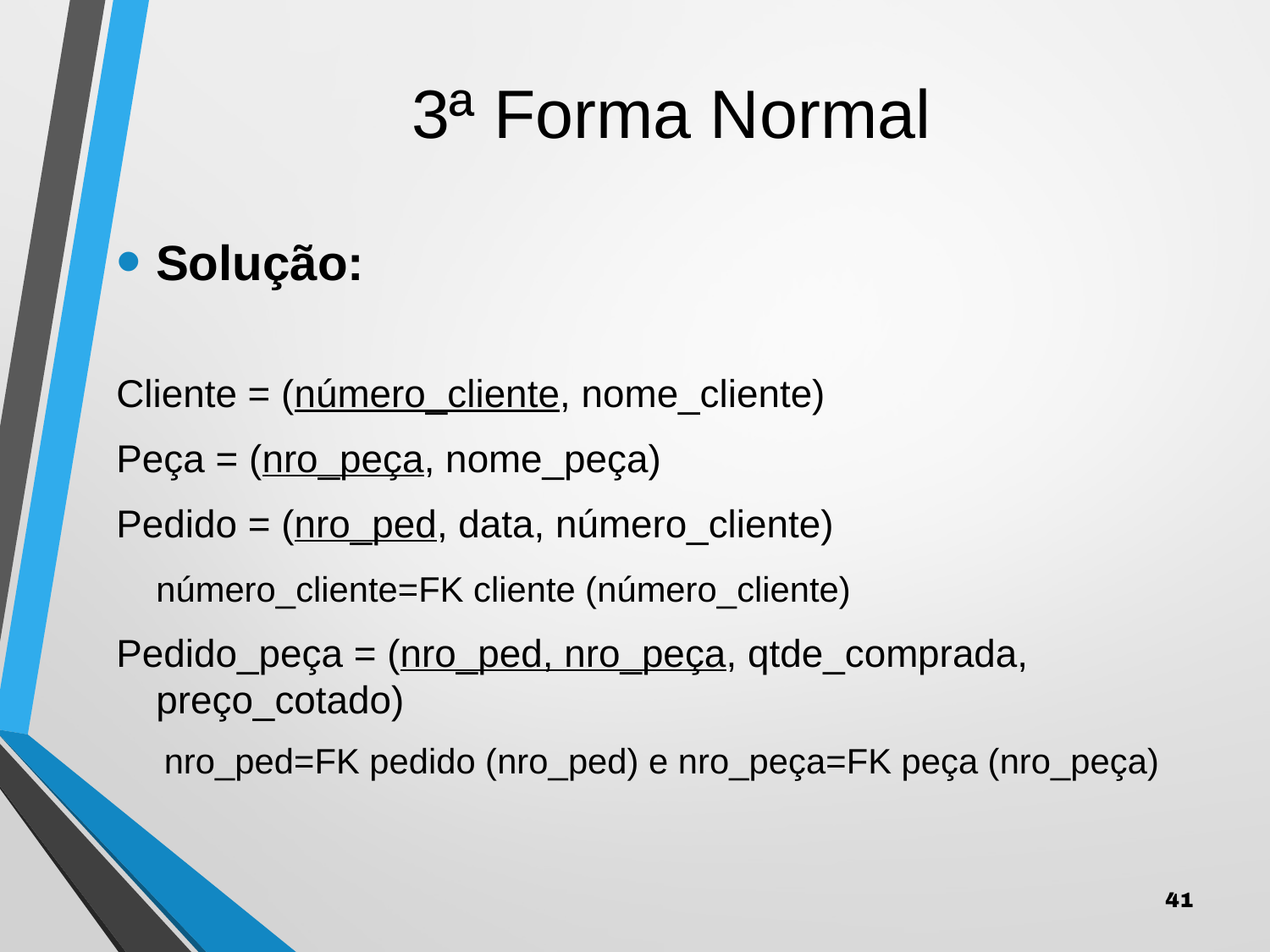

# 3ª Forma Normal
Solução:

Cliente = (número_cliente, nome_cliente)
Peça = (nro_peça, nome_peça)
Pedido = (nro_ped, data, número_cliente)
	número_cliente=FK cliente (número_cliente)
Pedido_peça = (nro_ped, nro_peça, qtde_comprada, preço_cotado)
	nro_ped=FK pedido (nro_ped) e nro_peça=FK peça (nro_peça)

41